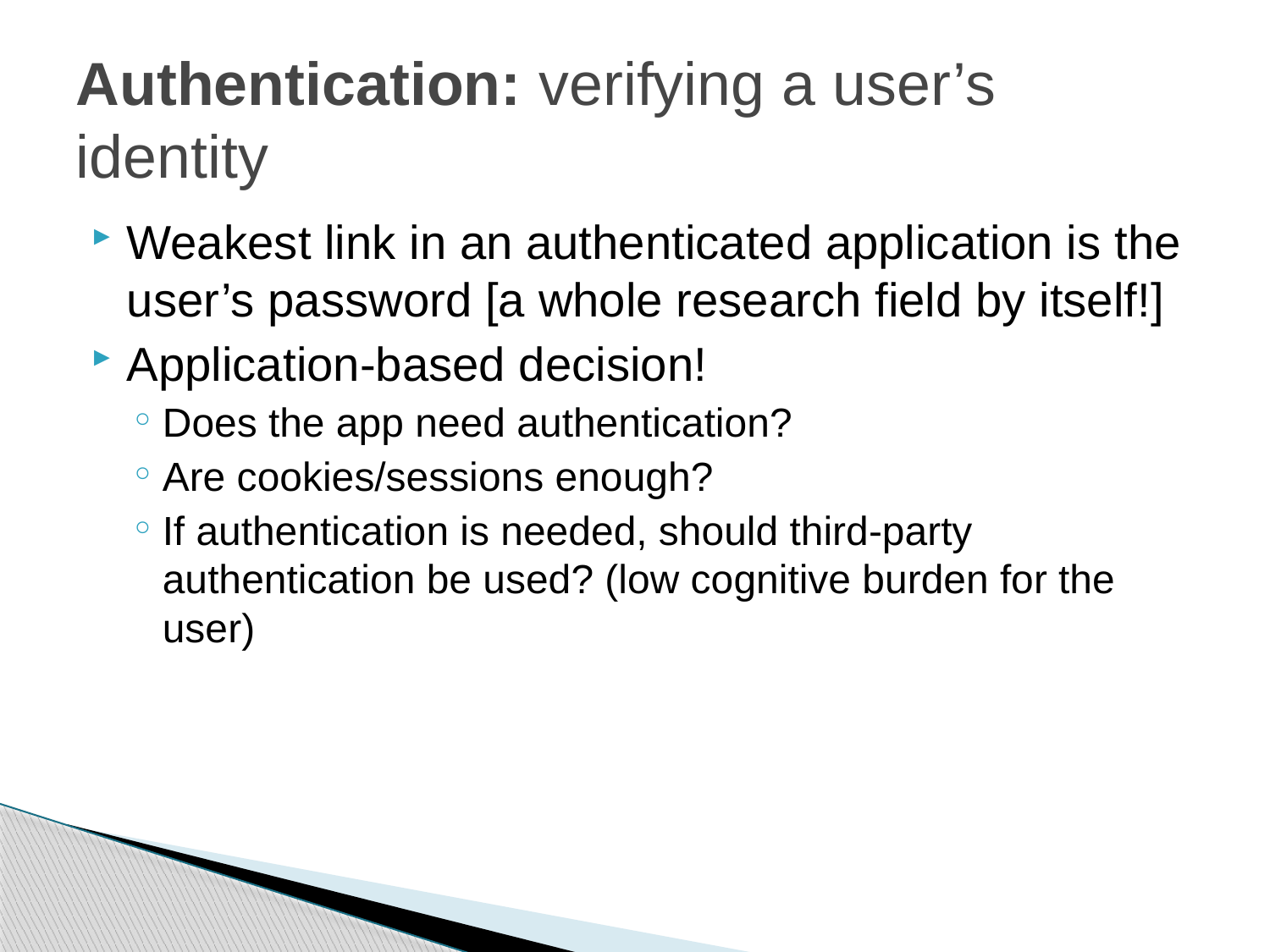

# Authentication: verifying a user’s identity
Weakest link in an authenticated application is the user’s password [a whole research field by itself!]
Application-based decision!
Does the app need authentication?
Are cookies/sessions enough?
If authentication is needed, should third-party authentication be used? (low cognitive burden for the user)